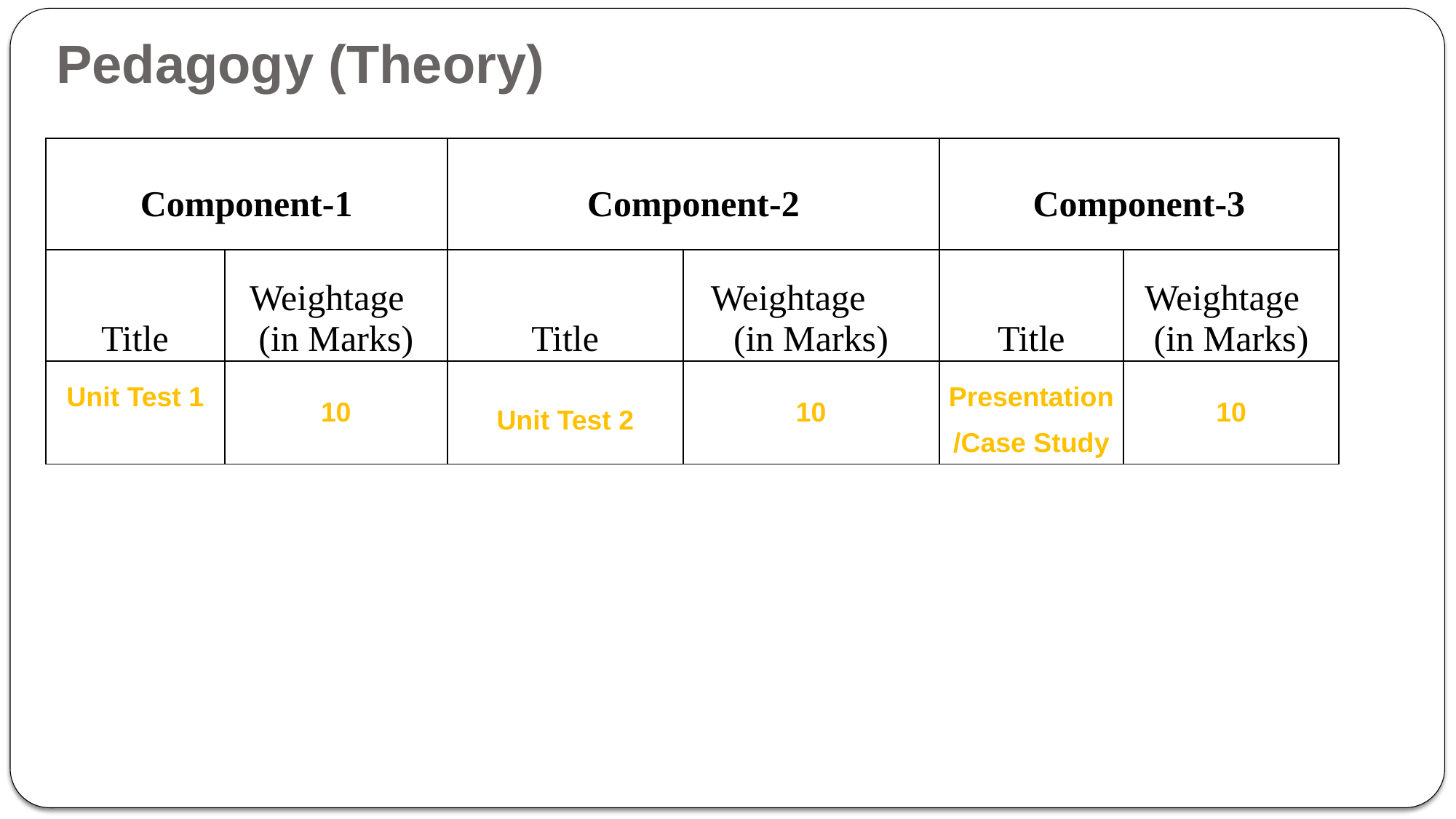

# Pedagogy (Theory)
| Component-1 |  | Component-2 |  | Component-3 |  |
| --- | --- | --- | --- | --- | --- |
| Title | Weightage (in Marks) | Title | Weightage (in Marks) | Title | Weightage (in Marks) |
| Unit Test 1 | 10 | Unit Test 2 | 10 | Presentation/Case Study | 10 |